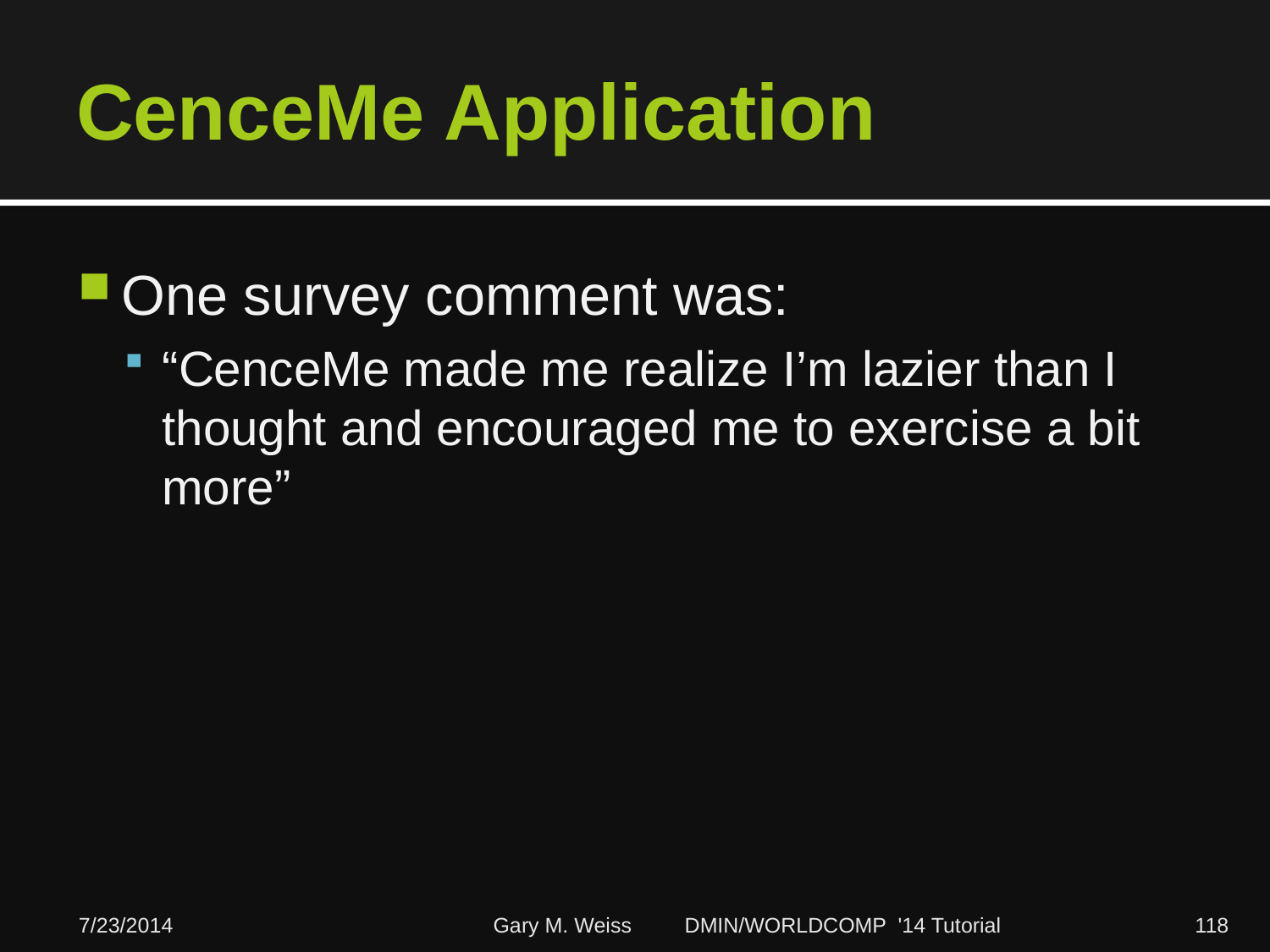

# CenceMe Application
One survey comment was:
“CenceMe made me realize I’m lazier than I thought and encouraged me to exercise a bit more”
7/23/2014
Gary M. Weiss         DMIN/WORLDCOMP  '14 Tutorial
118